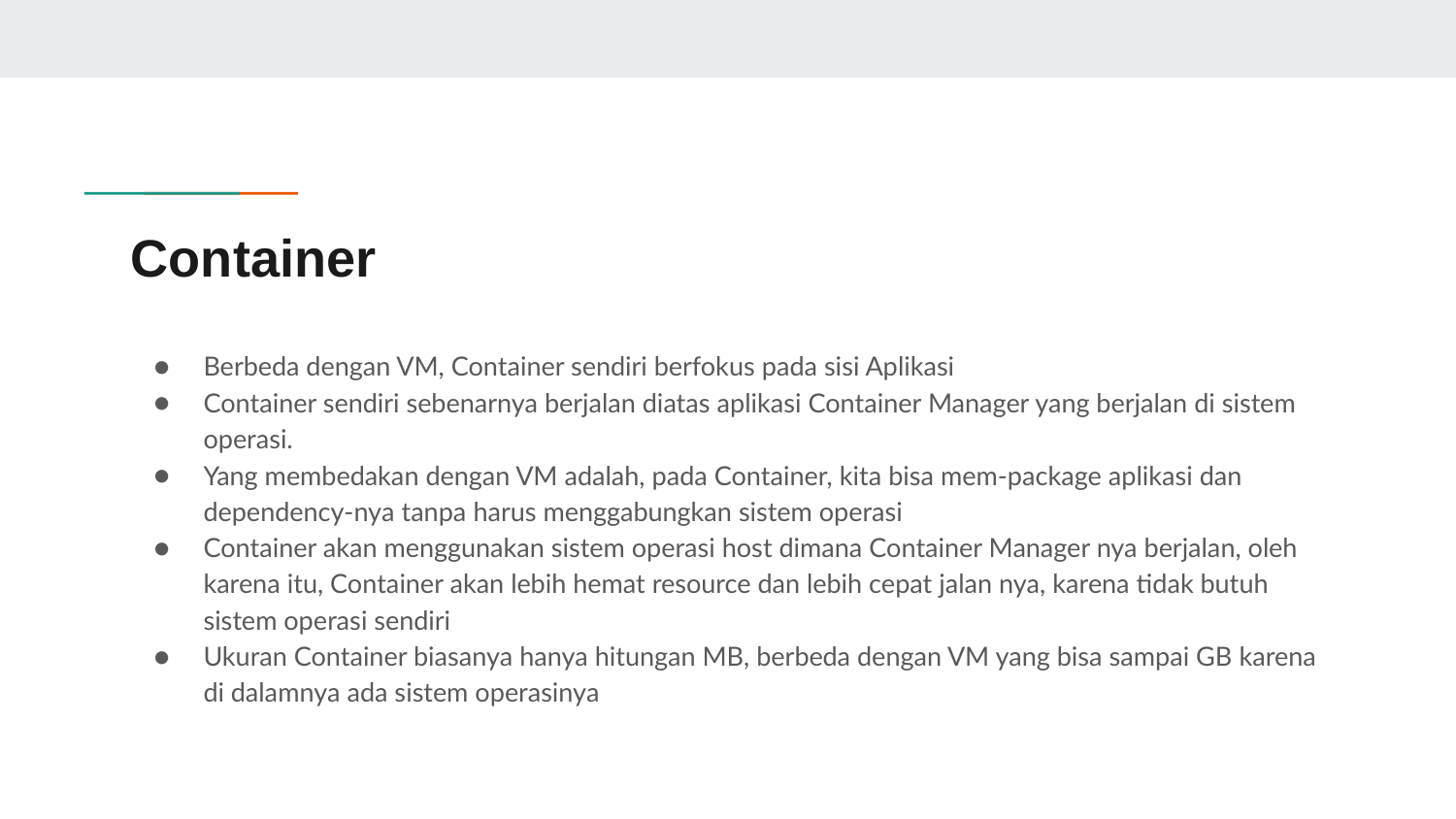

# Container
Berbeda dengan VM, Container sendiri berfokus pada sisi Aplikasi
Container sendiri sebenarnya berjalan diatas aplikasi Container Manager yang berjalan di sistem operasi.
Yang membedakan dengan VM adalah, pada Container, kita bisa mem-package aplikasi dan dependency-nya tanpa harus menggabungkan sistem operasi
Container akan menggunakan sistem operasi host dimana Container Manager nya berjalan, oleh karena itu, Container akan lebih hemat resource dan lebih cepat jalan nya, karena tidak butuh sistem operasi sendiri
Ukuran Container biasanya hanya hitungan MB, berbeda dengan VM yang bisa sampai GB karena di dalamnya ada sistem operasinya